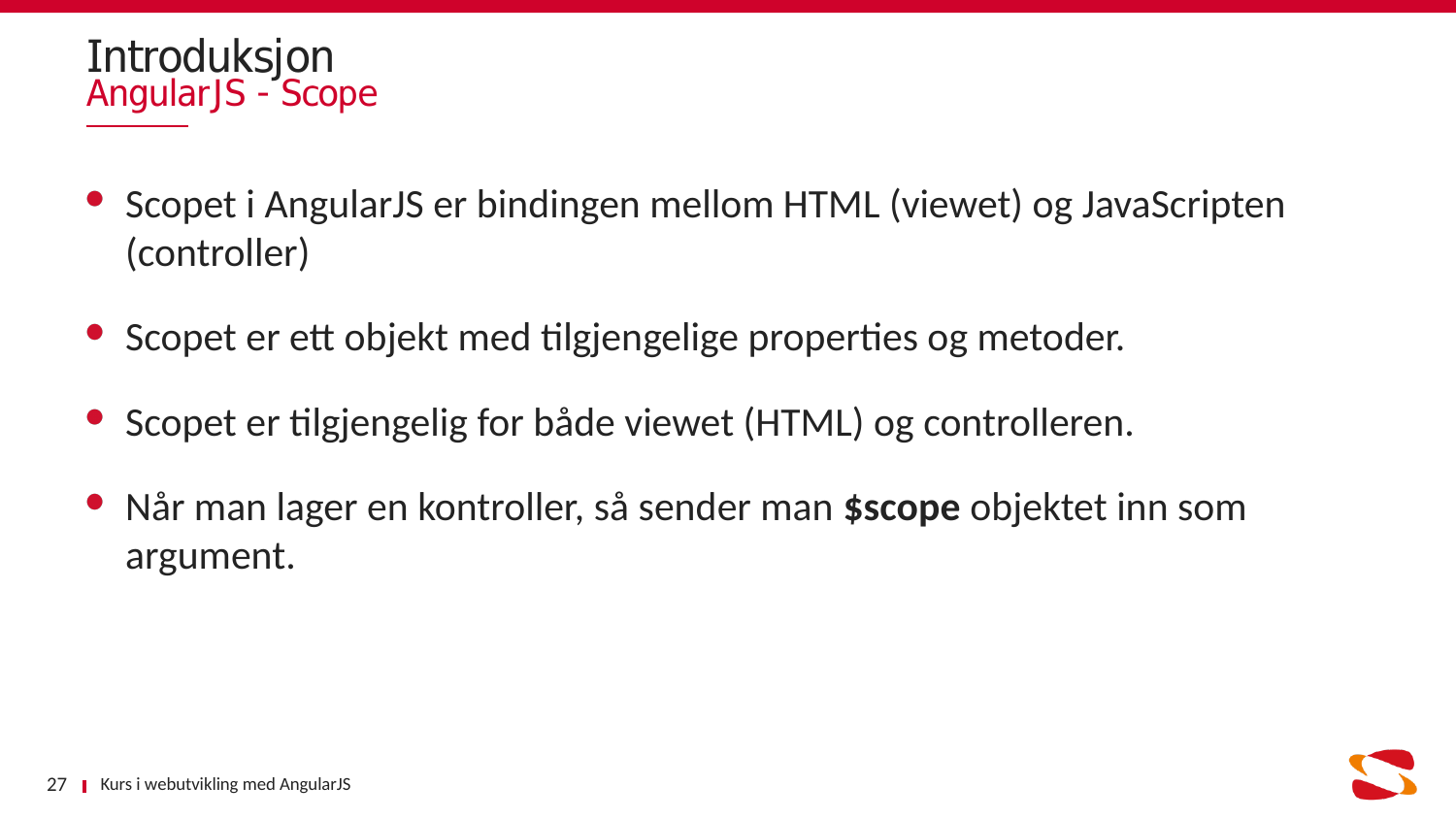

# Introduksjon
AngularJS - Scope
Scopet i AngularJS er bindingen mellom HTML (viewet) og JavaScripten (controller)
Scopet er ett objekt med tilgjengelige properties og metoder.
Scopet er tilgjengelig for både viewet (HTML) og controlleren.
Når man lager en kontroller, så sender man $scope objektet inn som argument.

Kurs i webutvikling med AngularJS
27